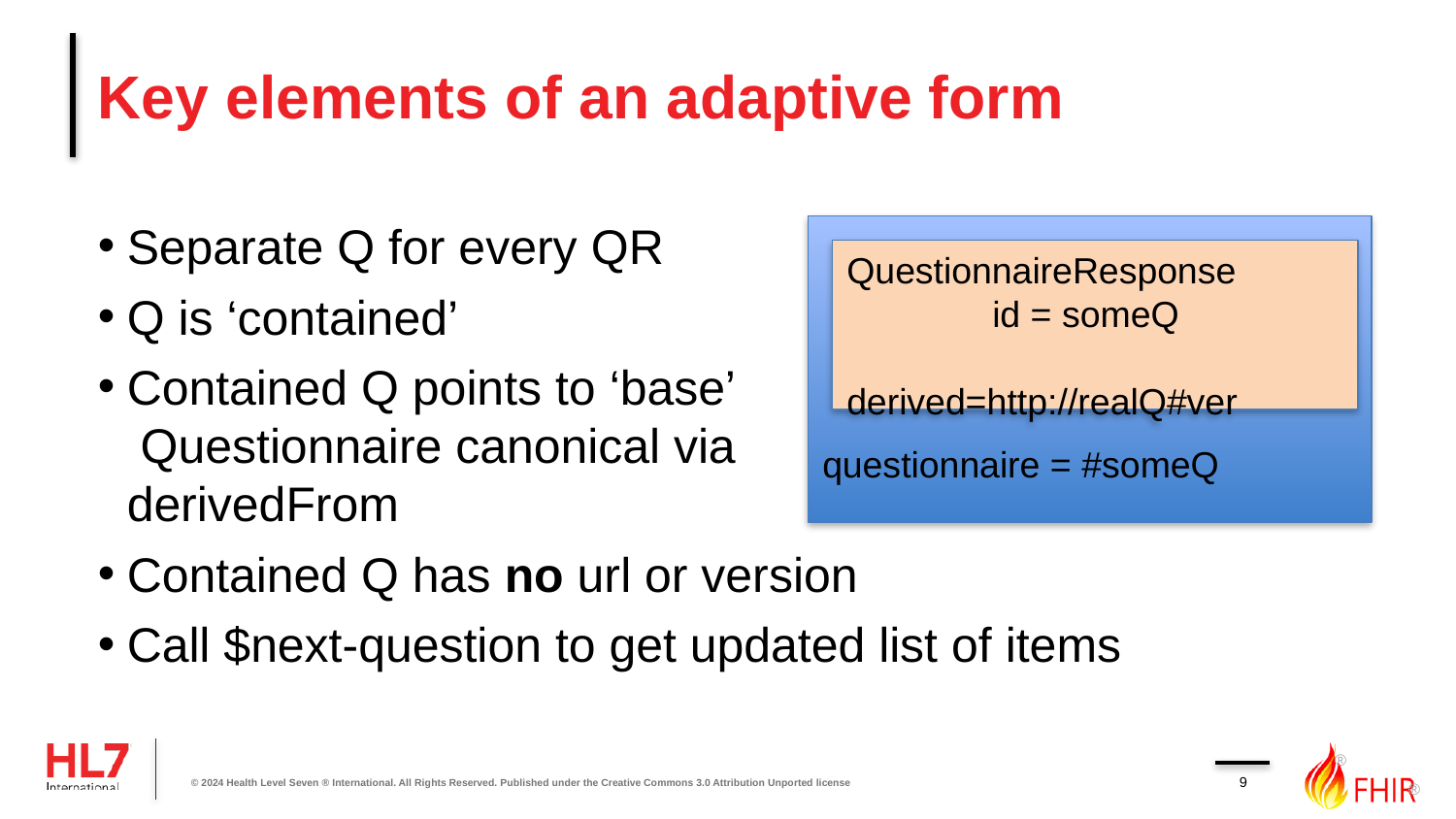

# Key elements of an adaptive form
Separate Q for every QR
Q is ‘contained’
Contained Q points to ‘base’
 Questionnaire canonical via
derivedFrom
Contained Q has no url or version
Call $next-question to get updated list of items

questionnaire = #someQ
QuestionnaireResponse
	id = someQ
	derived=http://realQ#ver
9
© 2024 Health Level Seven ® International. All Rights Reserved. Published under the Creative Commons 3.0 Attribution Unported license